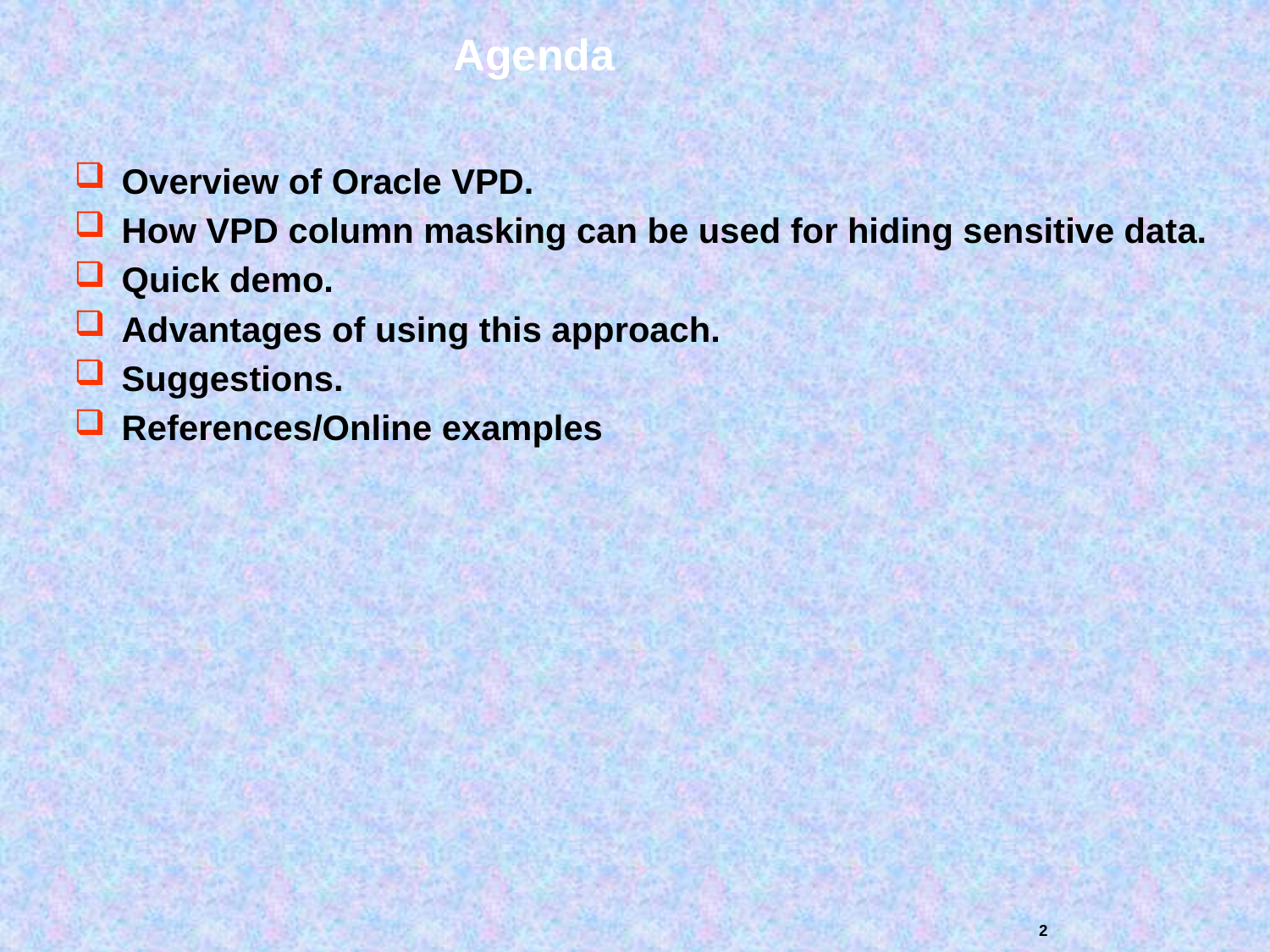

# Agenda
Overview of Oracle VPD.
How VPD column masking can be used for hiding sensitive data.
Quick demo.
Advantages of using this approach.
Suggestions.
References/Online examples

2